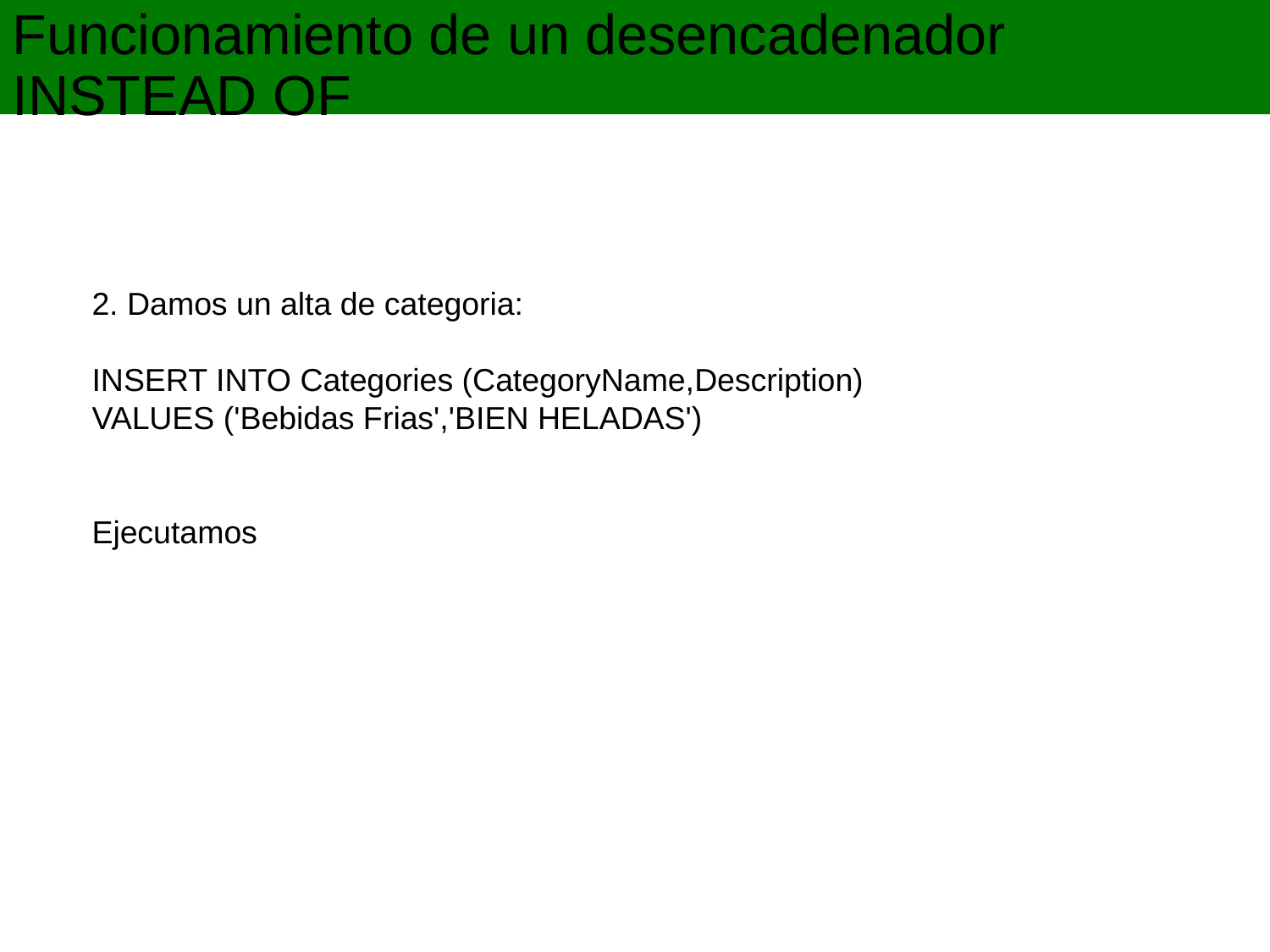

Funcionamiento de un desencadenador INSTEAD OF
2. Damos un alta de categoria:

INSERT INTO Categories (CategoryName,Description)
VALUES ('Bebidas Frias','BIEN HELADAS')

Ejecutamos